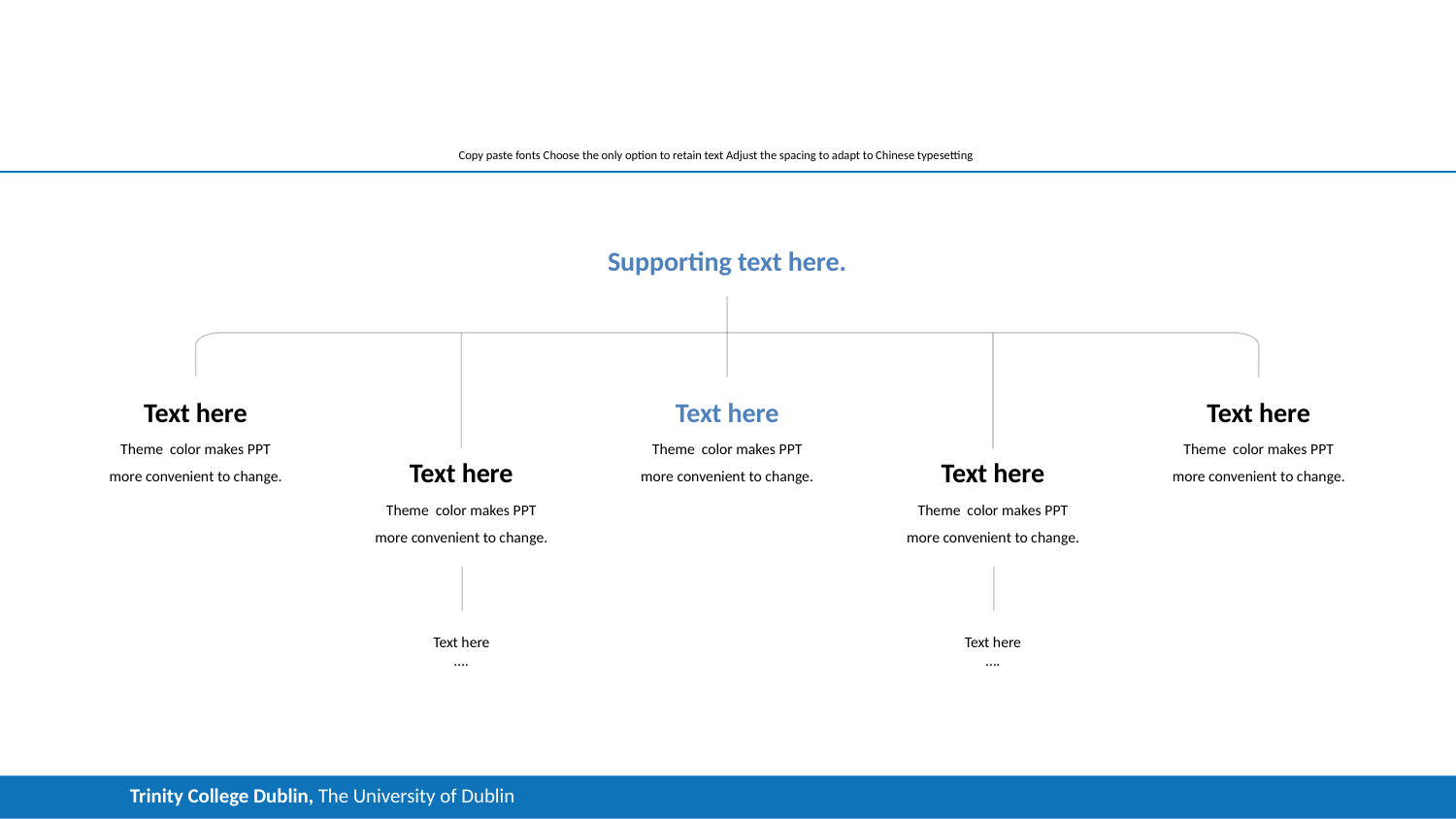

Copy paste fonts Choose the only option to retain text Adjust the spacing to adapt to Chinese typesetting
Supporting text here.
Text here
Theme  color makes PPT more convenient to change.
Text here
Theme  color makes PPT more convenient to change.
Text here
Theme  color makes PPT more convenient to change.
Text here
Theme  color makes PPT more convenient to change.
Text here
Theme  color makes PPT more convenient to change.
Text here
….
Text here
….